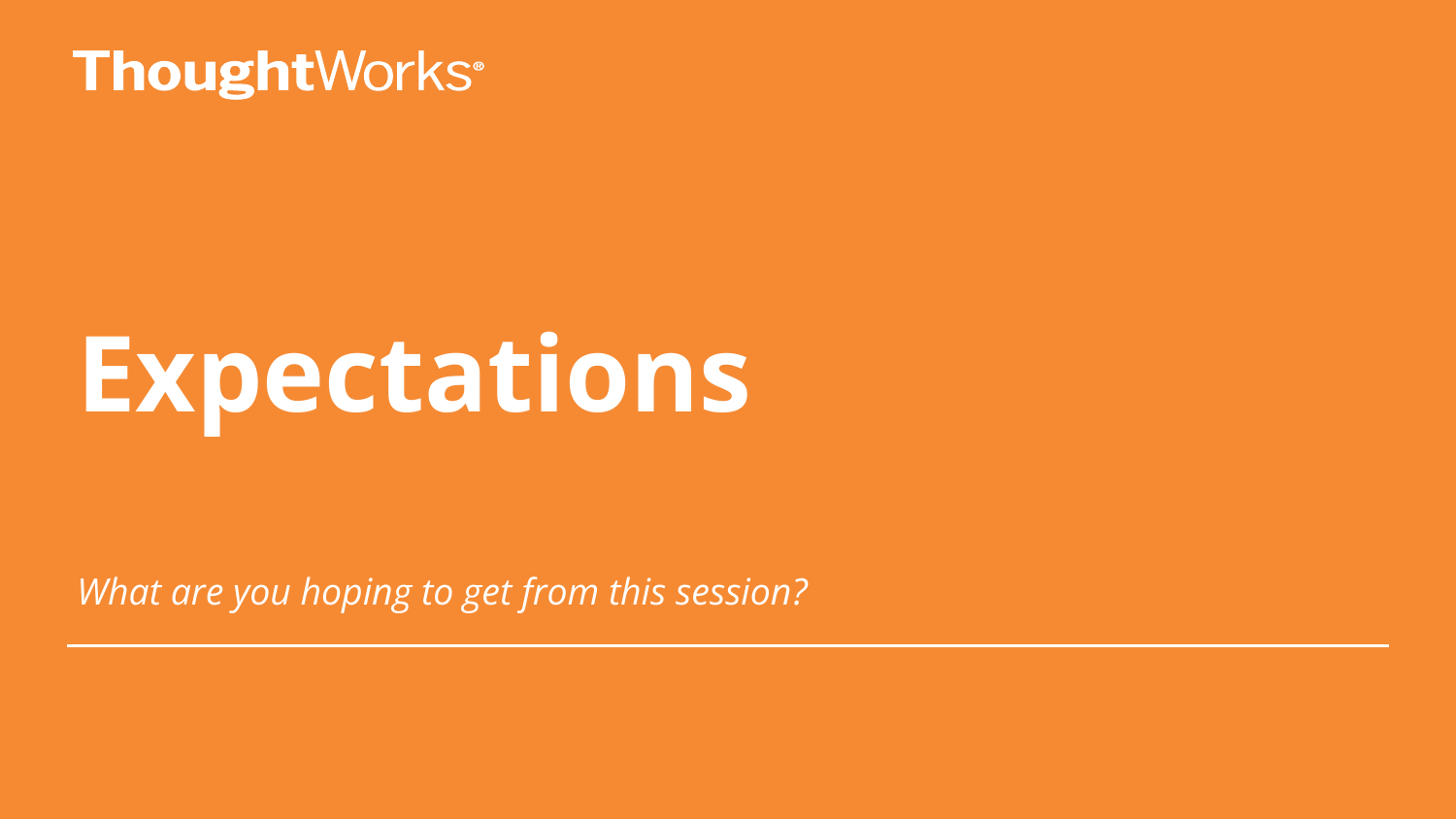

# Expectations
What are you hoping to get from this session?